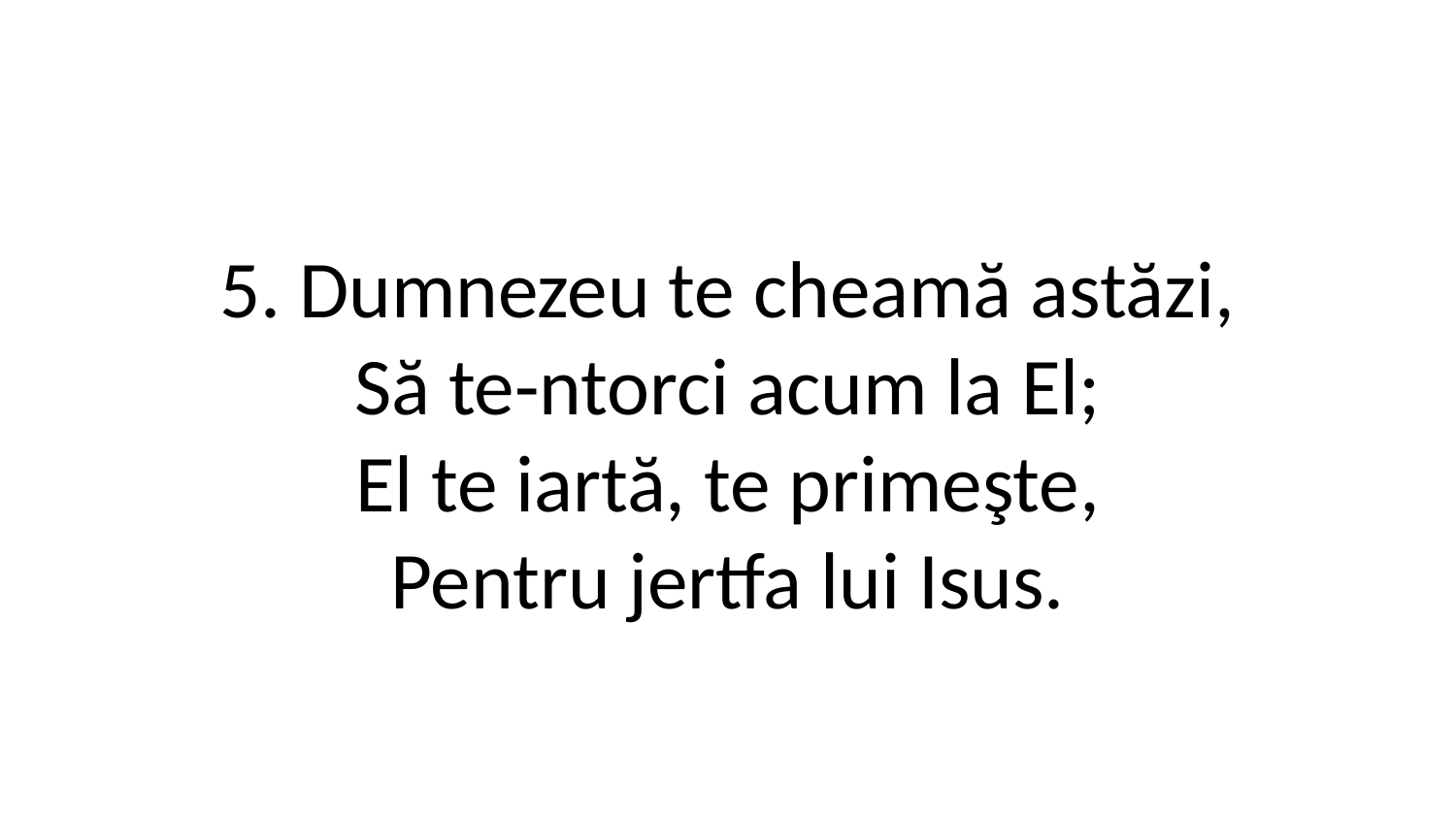

5. Dumnezeu te cheamă astăzi,
Să te-ntorci acum la El;
El te iartă, te primeşte,
Pentru jertfa lui Isus.